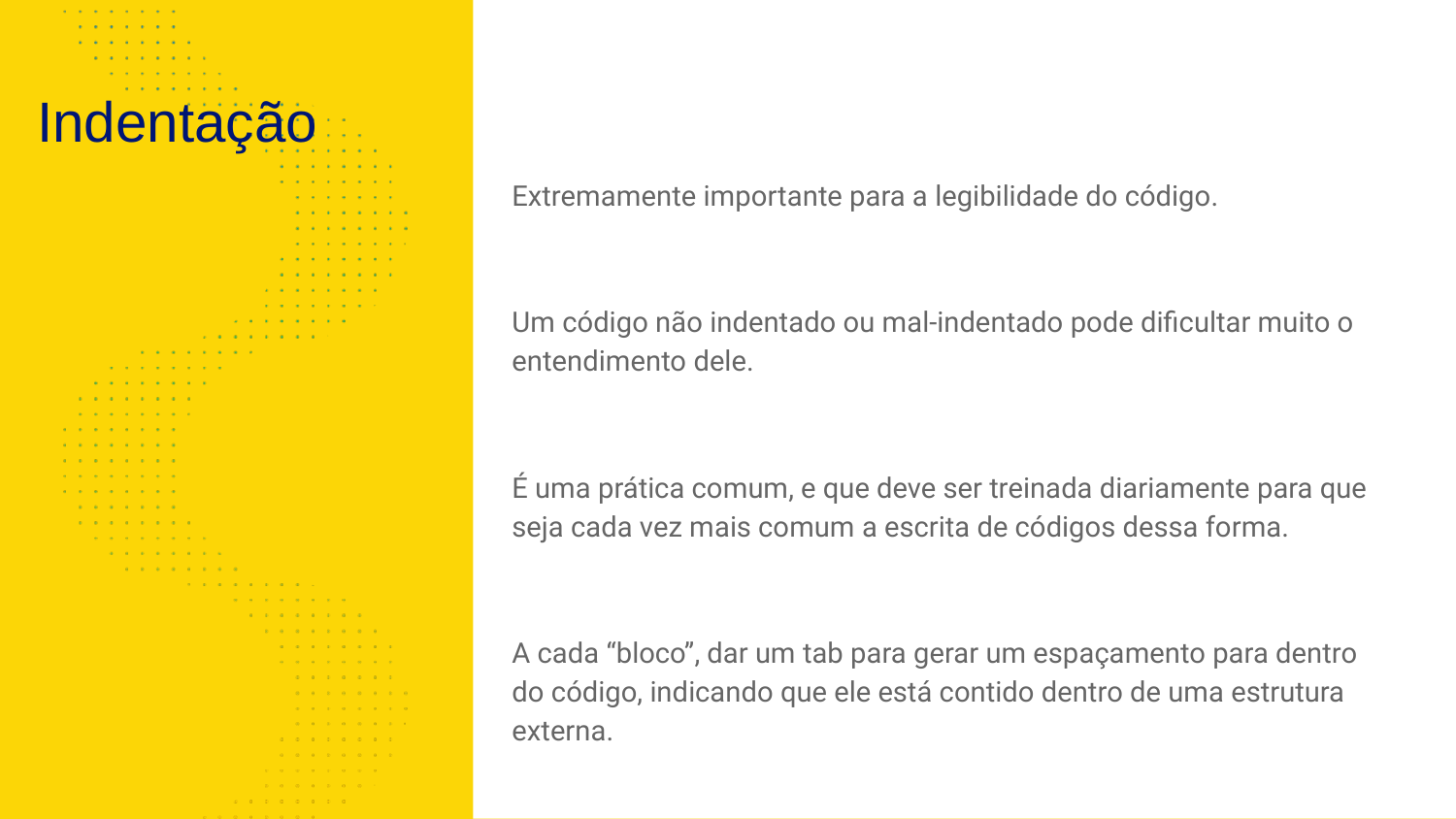

# Indentação

Extremamente importante para a legibilidade do código.

Um código não indentado ou mal-indentado pode dificultar muito o entendimento dele.

É uma prática comum, e que deve ser treinada diariamente para que seja cada vez mais comum a escrita de códigos dessa forma.

A cada “bloco”, dar um tab para gerar um espaçamento para dentro do código, indicando que ele está contido dentro de uma estrutura externa.